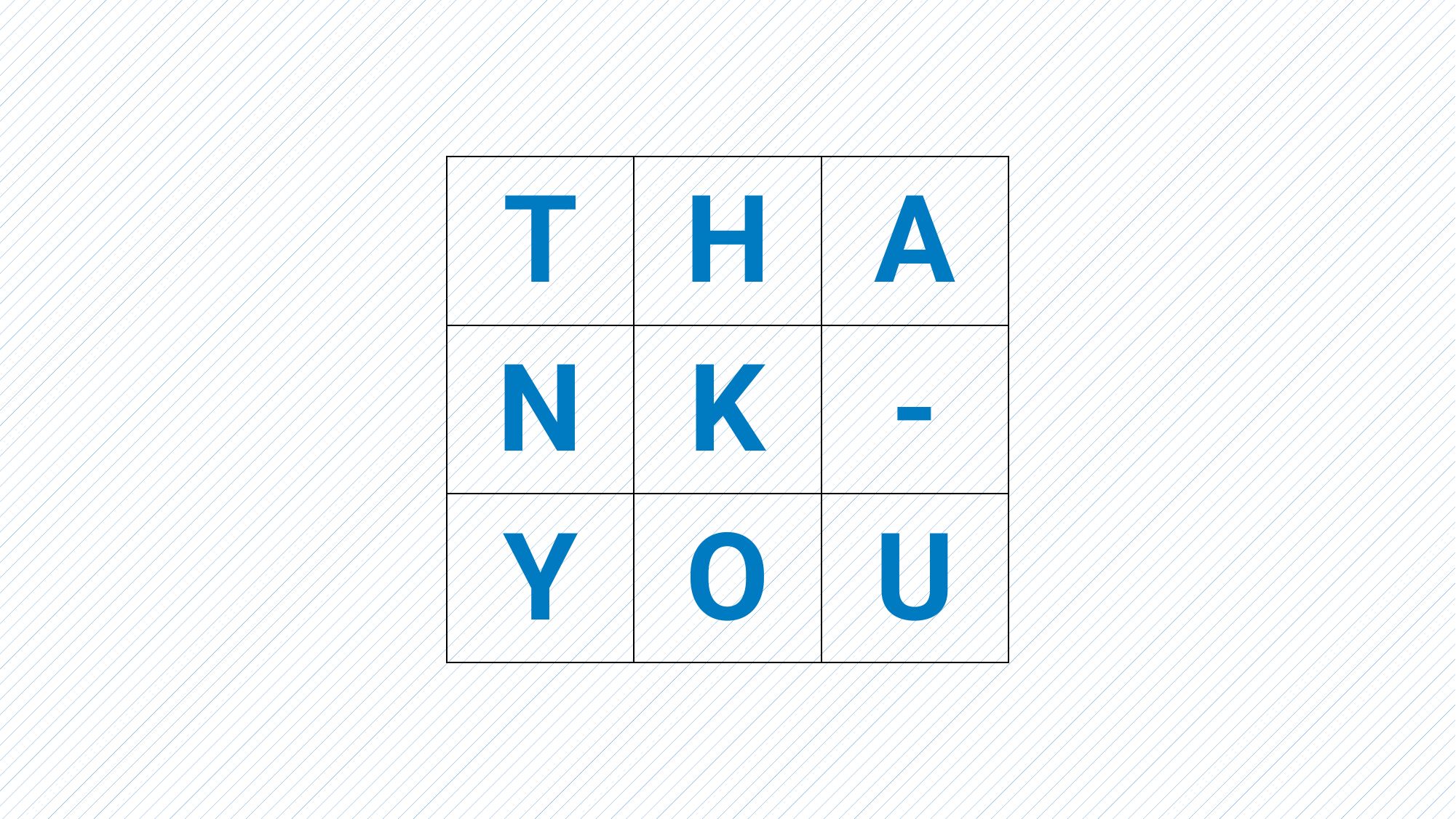

| T | H | A |
| --- | --- | --- |
| N | K | - |
| Y | O | U |